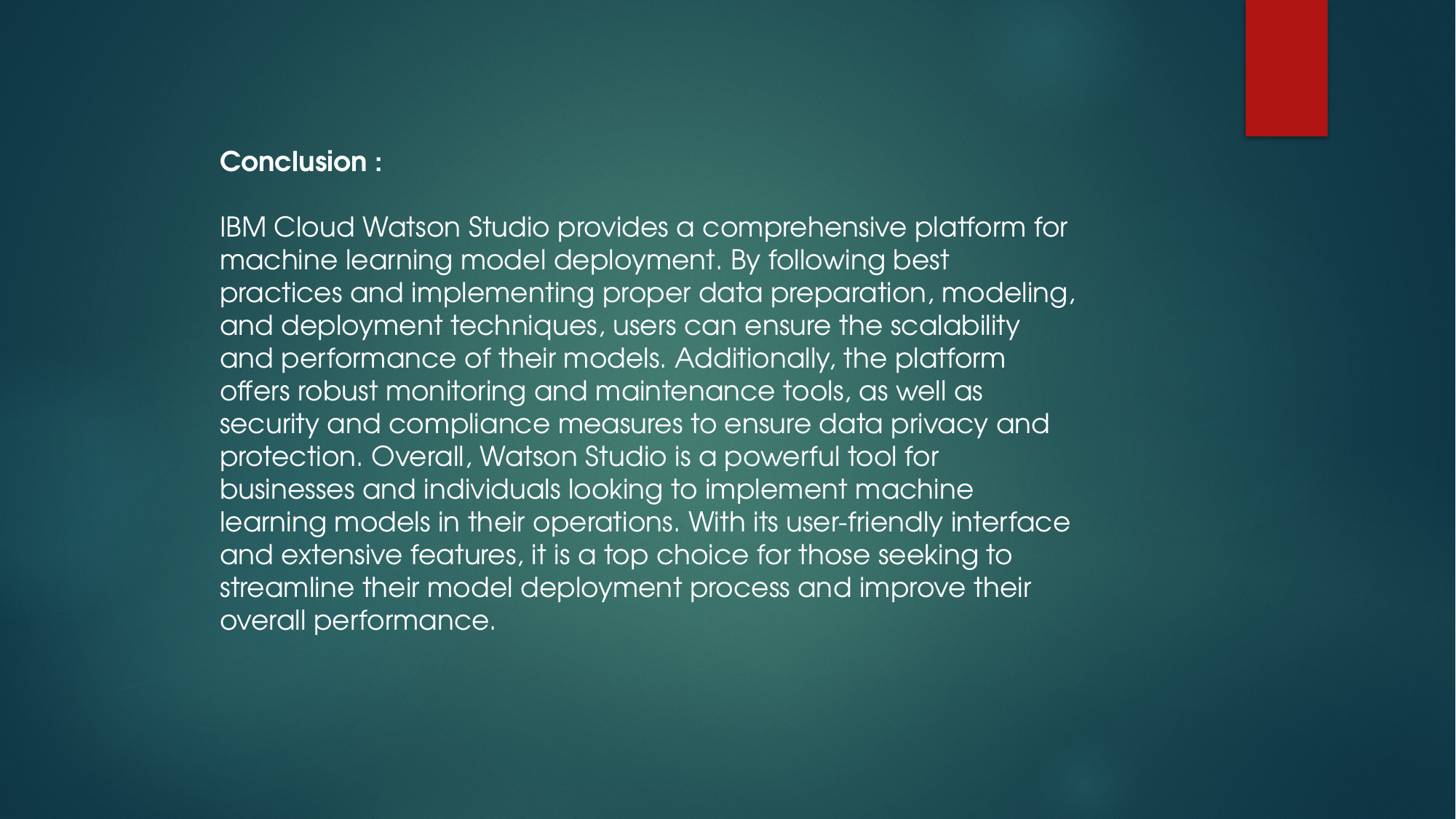

Conclusion :

IBM Cloud Watson Studio provides a comprehensive platform for machine learning model deployment. By following best practices and implementing proper data preparation, modeling, and deployment techniques, users can ensure the scalability and performance of their models. Additionally, the platform offers robust monitoring and maintenance tools, as well as security and compliance measures to ensure data privacy and protection. Overall, Watson Studio is a powerful tool for businesses and individuals looking to implement machine learning models in their operations. With its user-friendly interface and extensive features, it is a top choice for those seeking to streamline their model deployment process and improve their overall performance.